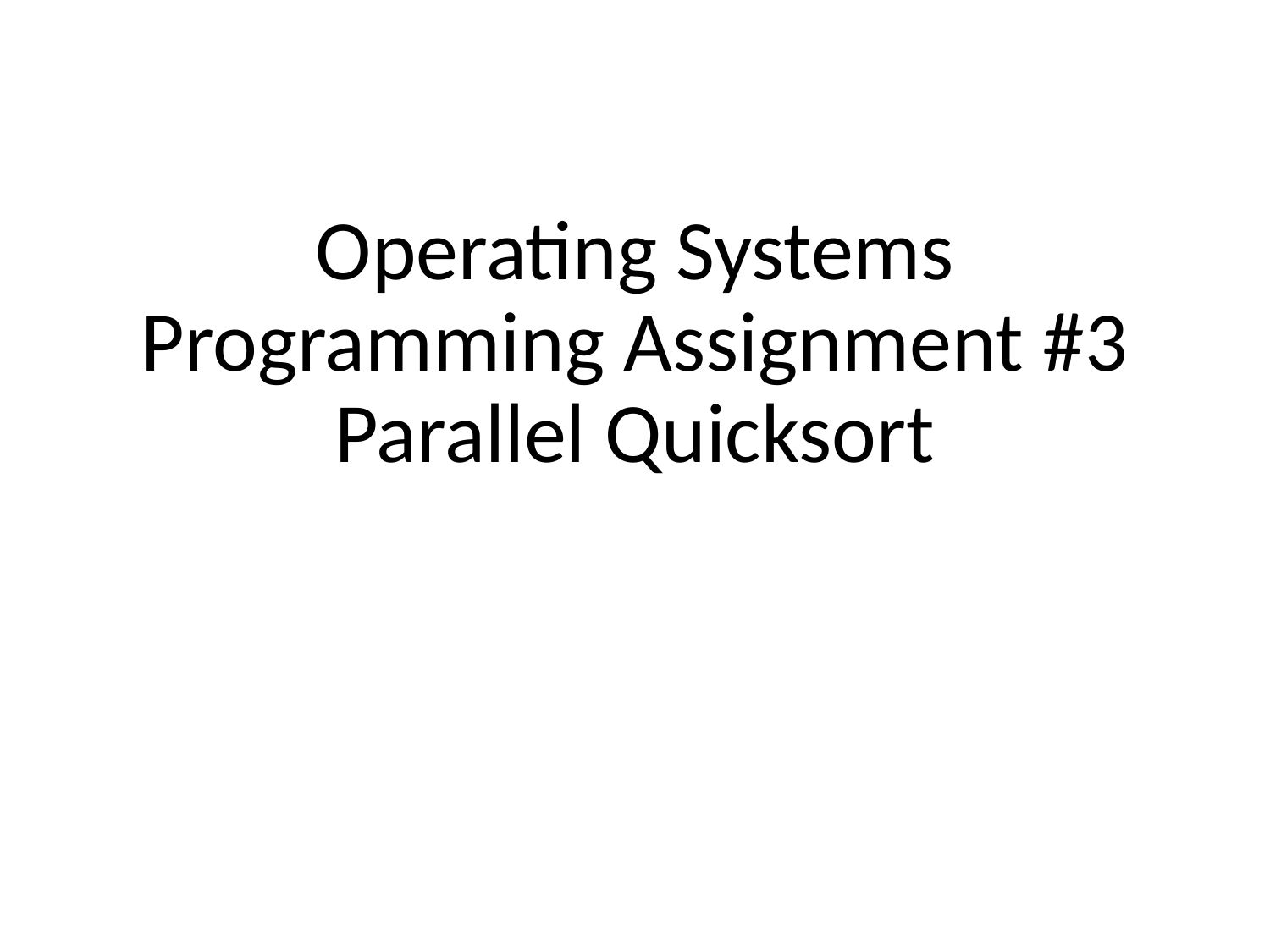

# Operating Systems Programming Assignment #3 Parallel Quicksort